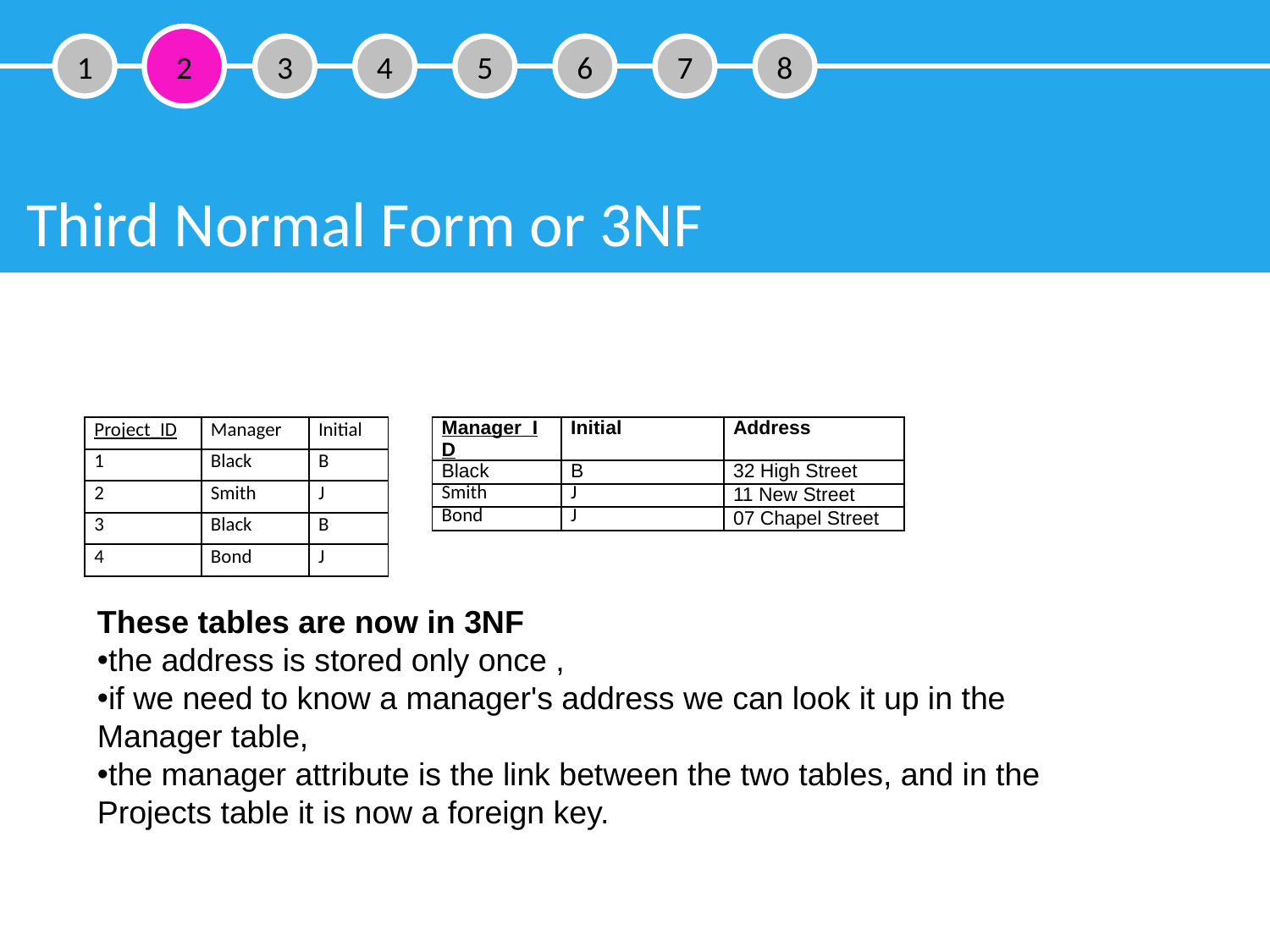

2
1
3
4
5
6
7
8
Third Normal Form or 3NF
| Project\_ID | Manager | Initial |
| --- | --- | --- |
| 1 | Black | B |
| 2 | Smith | J |
| 3 | Black | B |
| 4 | Bond | J |
| Manager\_ID | Initial | Address |
| --- | --- | --- |
| Black | B | 32 High Street |
| Smith | J | 11 New Street |
| Bond | J | 07 Chapel Street |
These tables are now in 3NF
the address is stored only once ,
if we need to know a manager's address we can look it up in the Manager table,
the manager attribute is the link between the two tables, and in the Projects table it is now a foreign key.